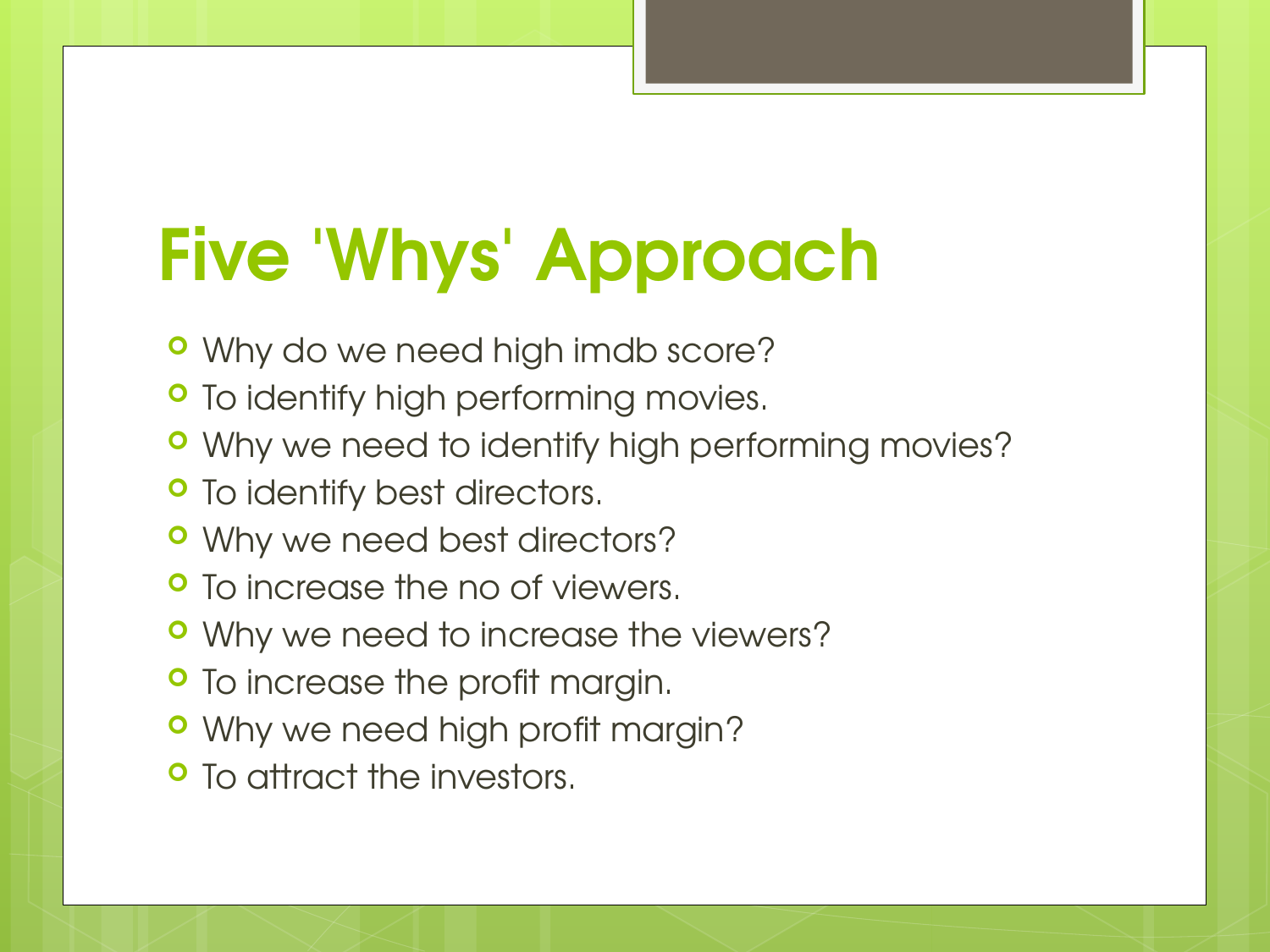

# Five 'Whys' Approach
Why do we need high imdb score?
To identify high performing movies.
Why we need to identify high performing movies?
To identify best directors.
Why we need best directors?
To increase the no of viewers.
Why we need to increase the viewers?
To increase the profit margin.
Why we need high profit margin?
To attract the investors.